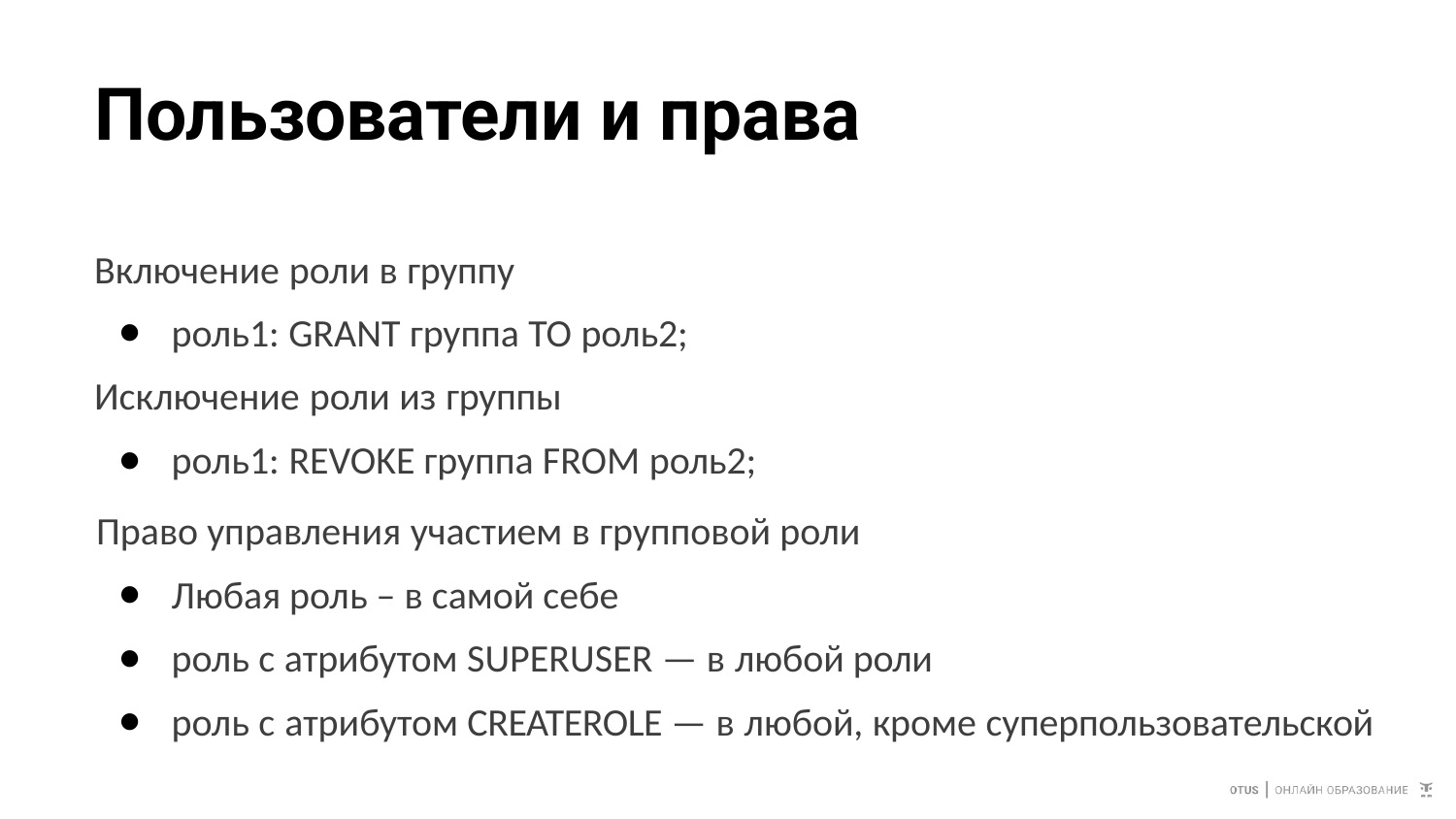

# Пользователи и права
Включение роли в группу
роль1: GRANT группа TO роль2;
Исключение роли из группы
роль1: REVOKE группа FROM роль2;
Право управления участием в групповой роли
Любая роль – в самой себе
роль с атрибутом SUPERUSER — в любой роли
роль с атрибутом CREATEROLE — в любой, кроме суперпользовательской